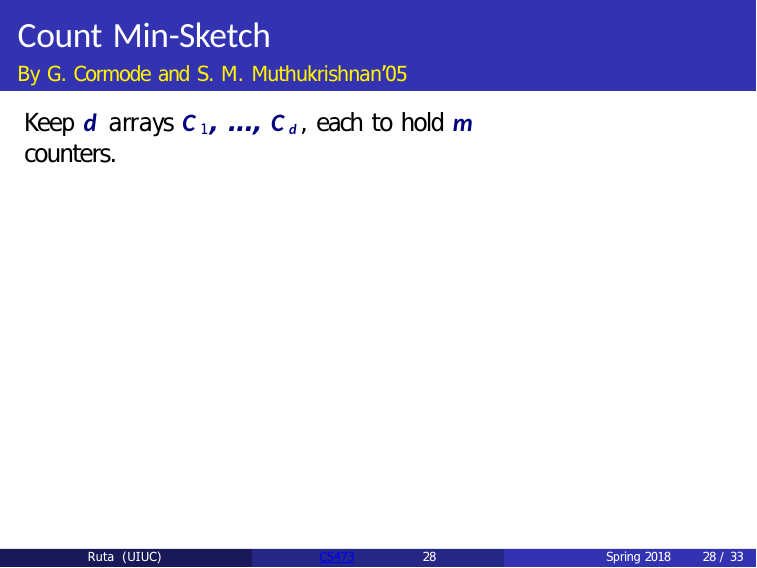

Count Min-Sketch
By G. Cormode and S. M. Muthukrishnan’05

Keep d  arrays C1, ..., Cd , each to hold m  counters.

Ruta (UIUC)
CS473
28
Spring 2018
28 / 33